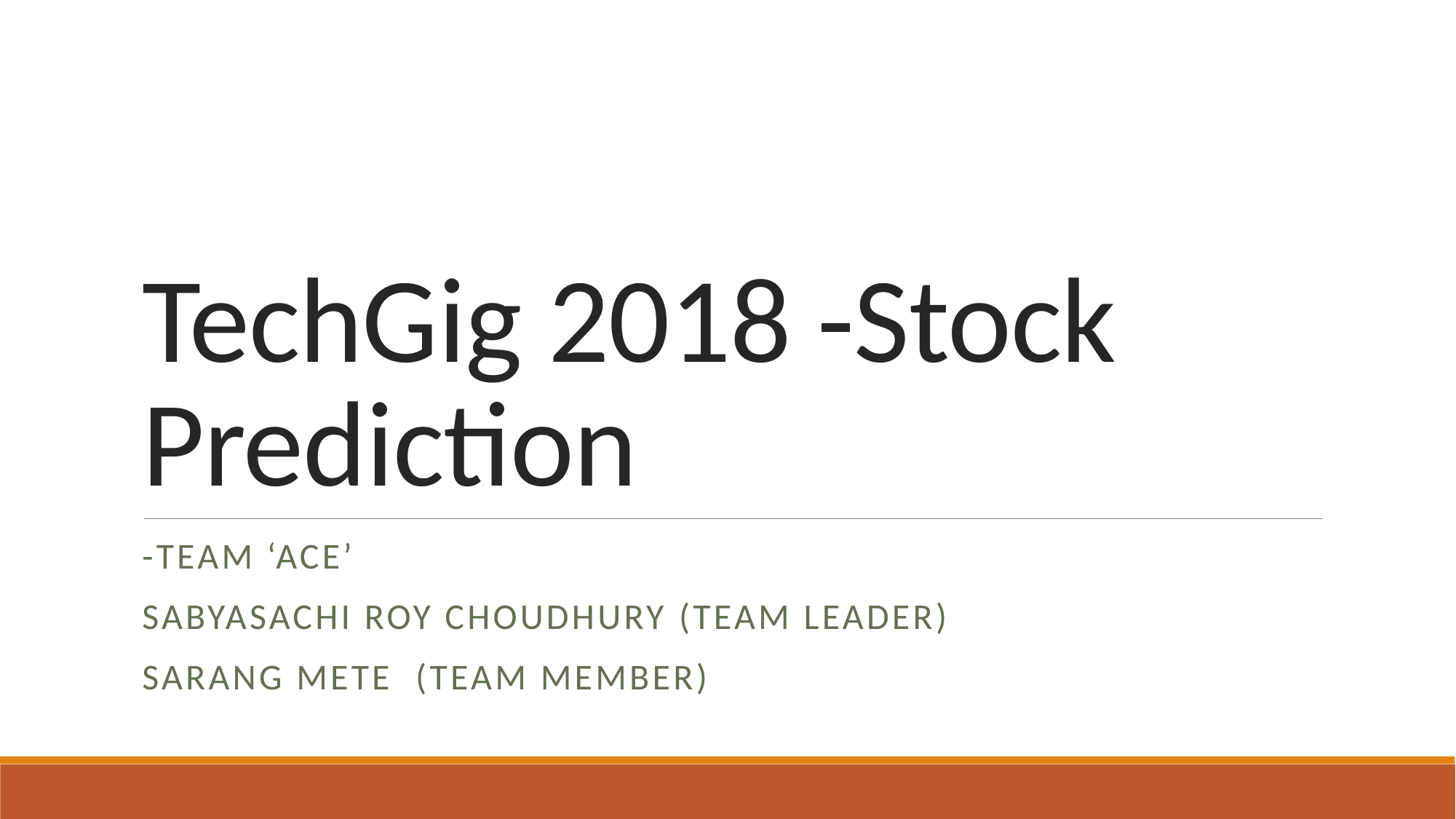

# TechGig 2018 -Stock Prediction
-Team ‘ACE’
Sabyasachi Roy Choudhury (Team Leader)
Sarang Mete  (Team Member)